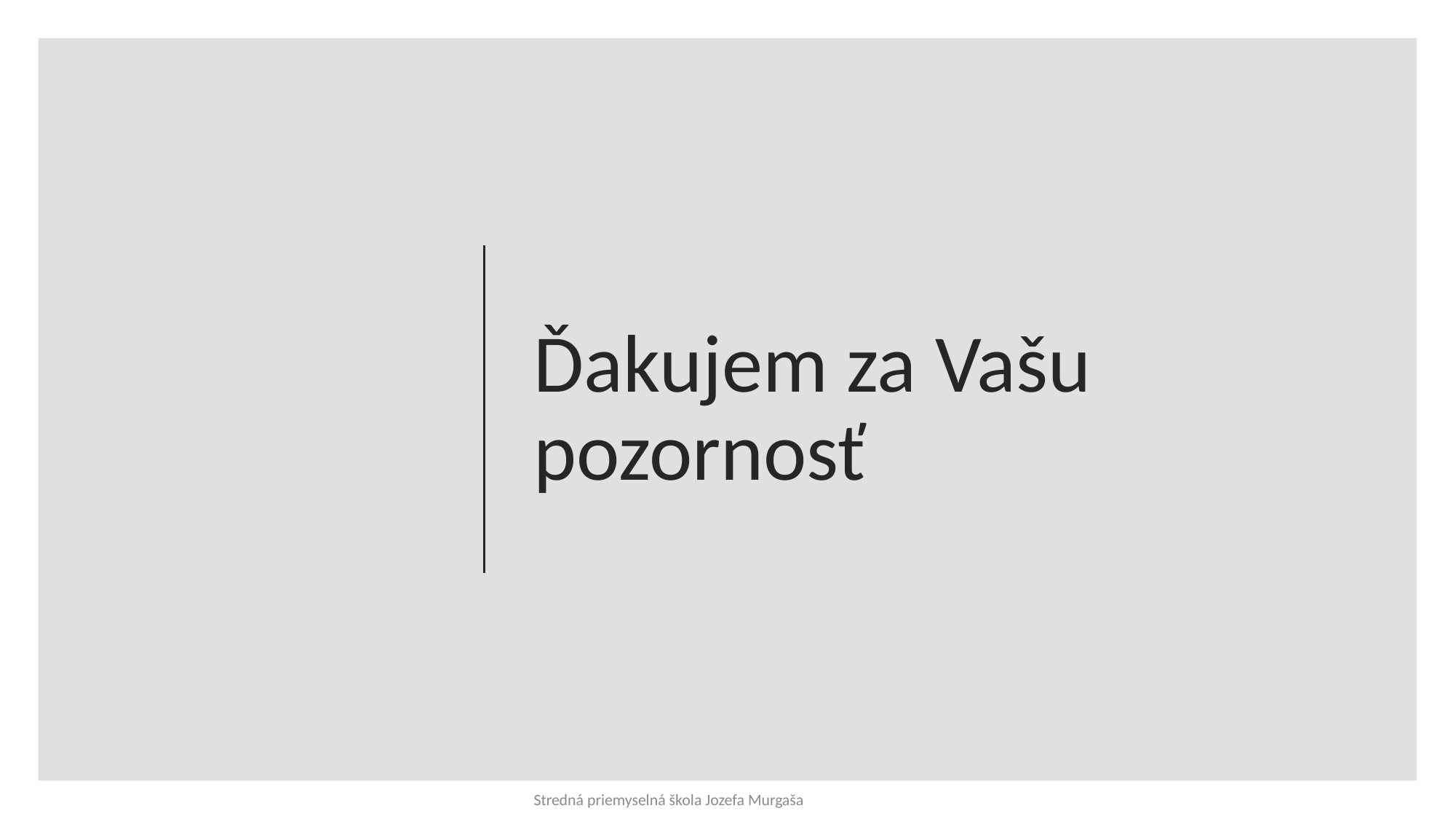

# Ďakujem za Vašu pozornosť
Stredná priemyselná škola Jozefa Murgaša